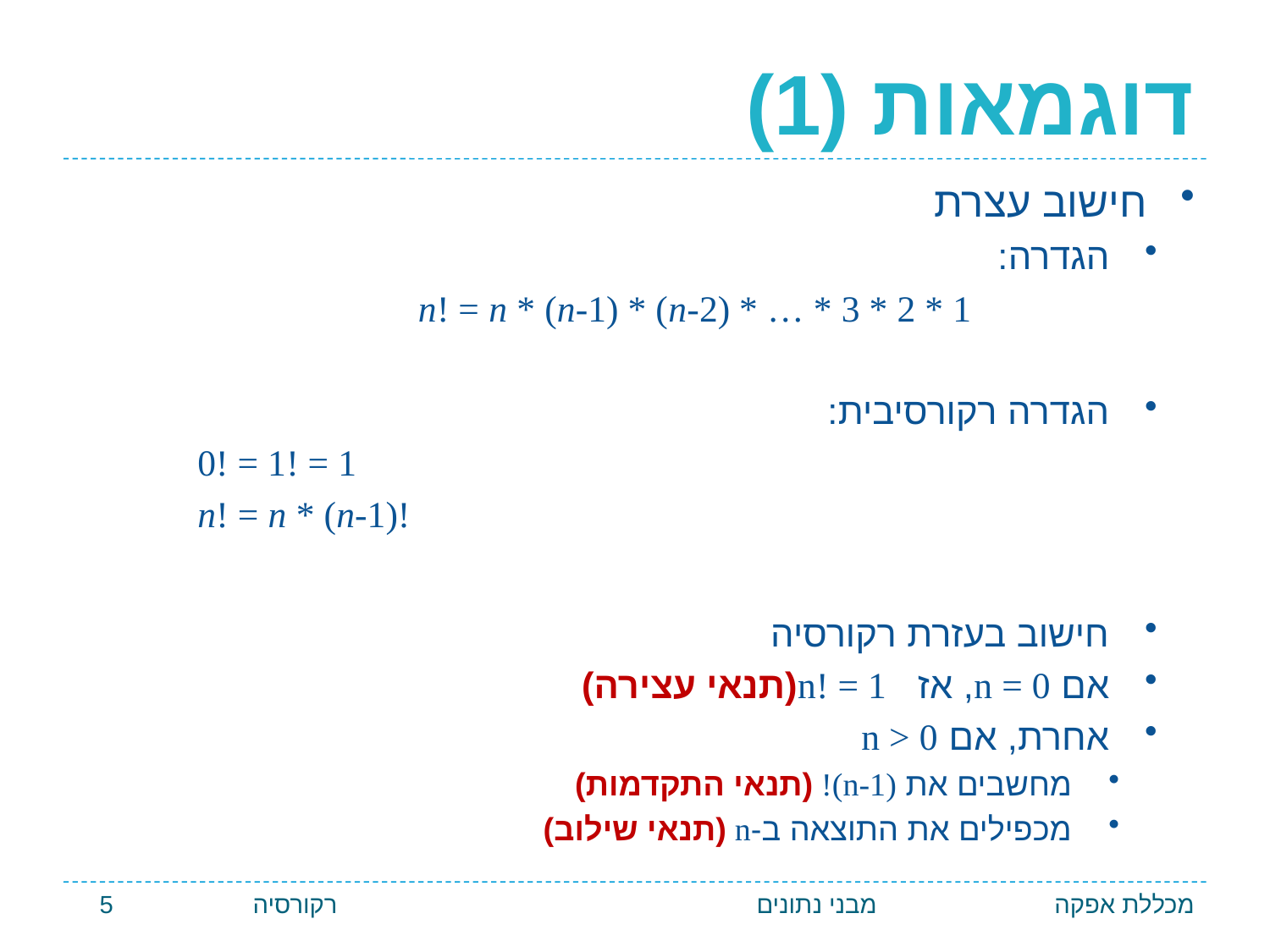

# דוגמאות (1)
חישוב עצרת
הגדרה:
                                    n! = n * (n-1) * (n-2) * … * 3 * 2 * 1

הגדרה רקורסיבית:
			    0! = 1! = 1
			    n! = n * (n-1)!

חישוב בעזרת רקורסיה
אם n = 0, אז   n! = 1(תנאי עצירה)
אחרת, אם n > 0
מחשבים את (n-1)! (תנאי התקדמות)
מכפילים את התוצאה ב-n (תנאי שילוב)

רקורסיה                    5
מבני נתונים
מכללת אפקה